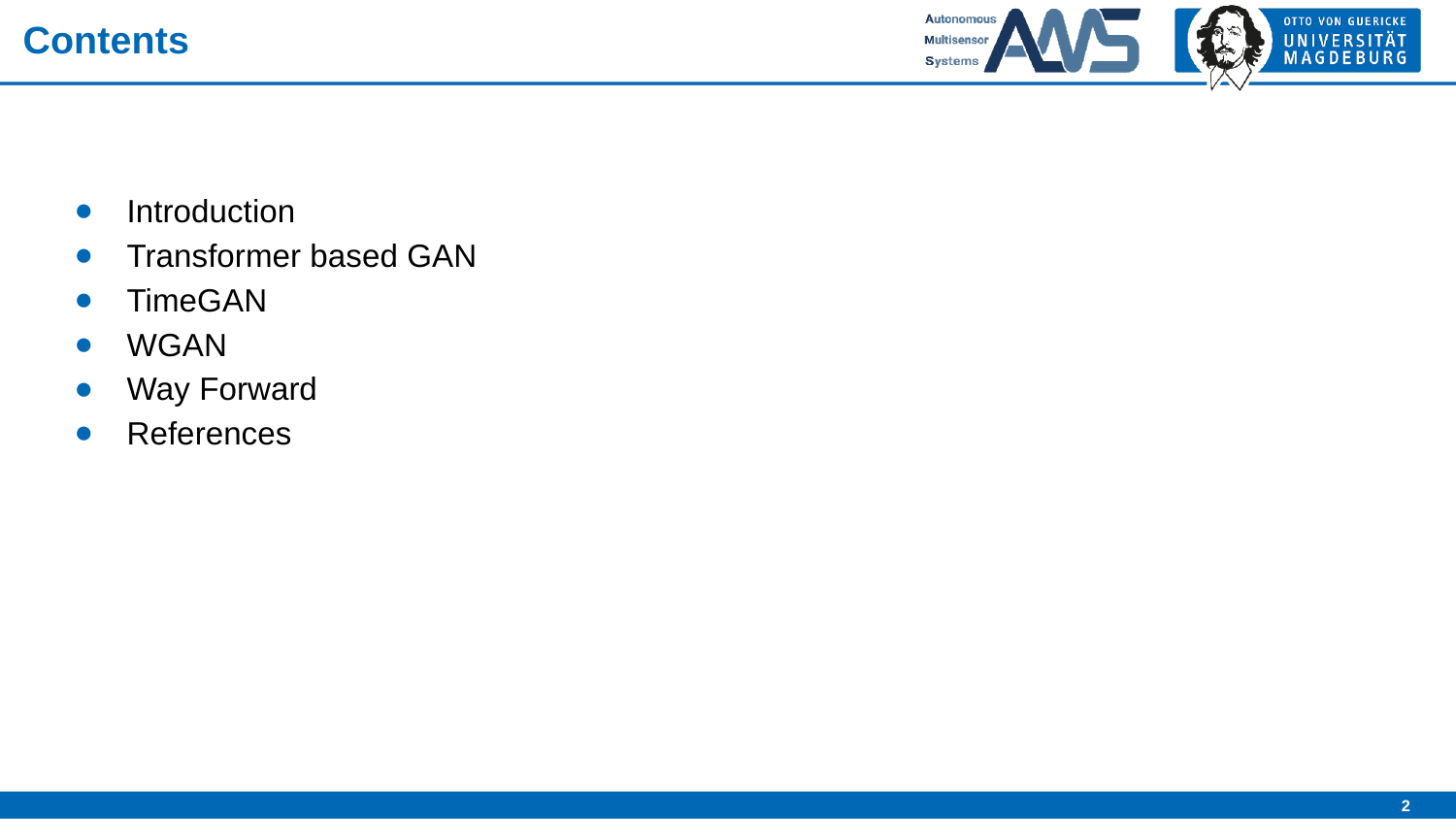

# Contents
Introduction
Transformer based GAN
TimeGAN
WGAN
Way Forward
References
2